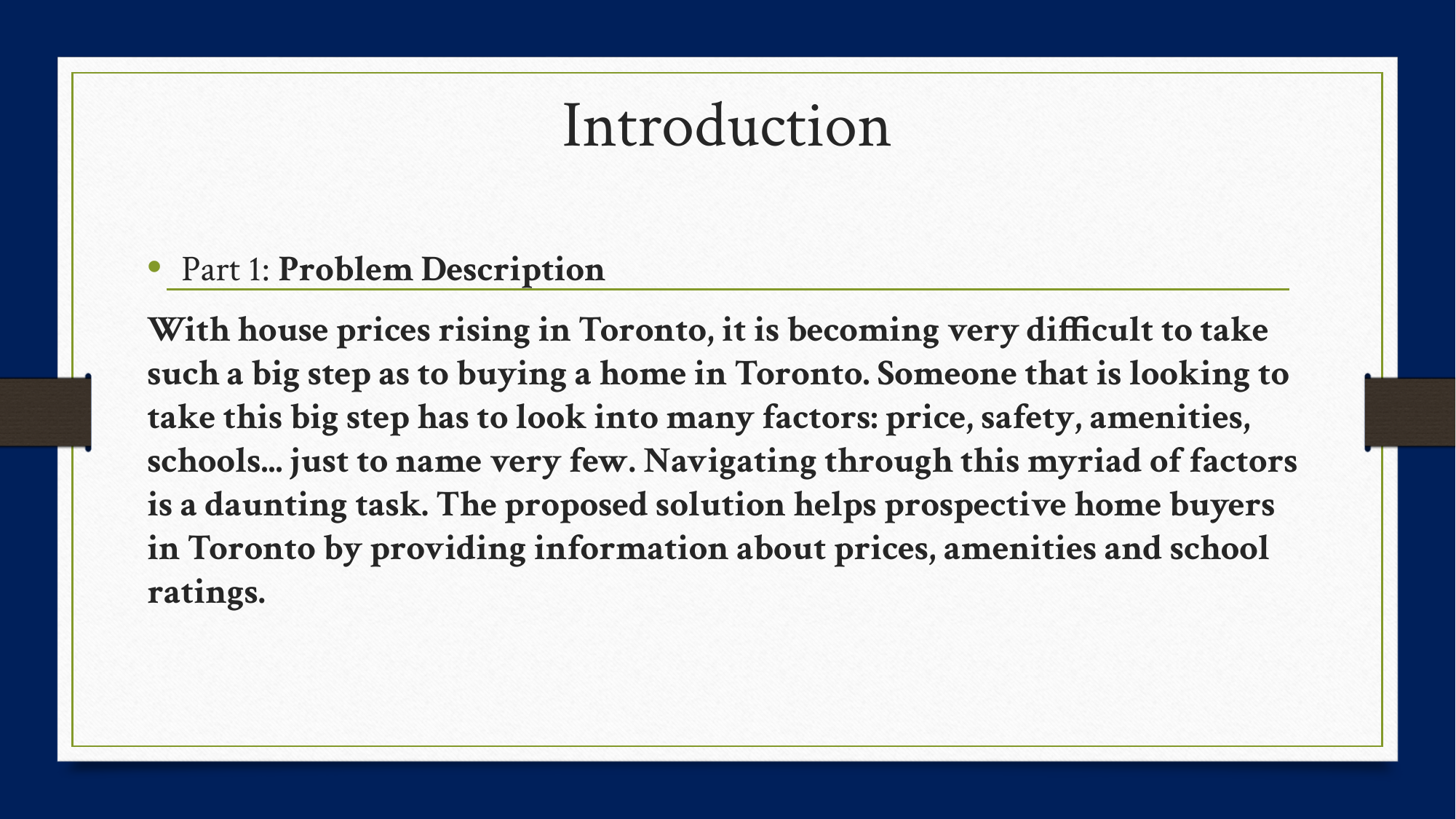

# Introduction
Part 1: Problem Description
With house prices rising in Toronto, it is becoming very difficult to take such a big step as to buying a home in Toronto. Someone that is looking to take this big step has to look into many factors: price, safety, amenities, schools... just to name very few. Navigating through this myriad of factors is a daunting task. The proposed solution helps prospective home buyers in Toronto by providing information about prices, amenities and school ratings.